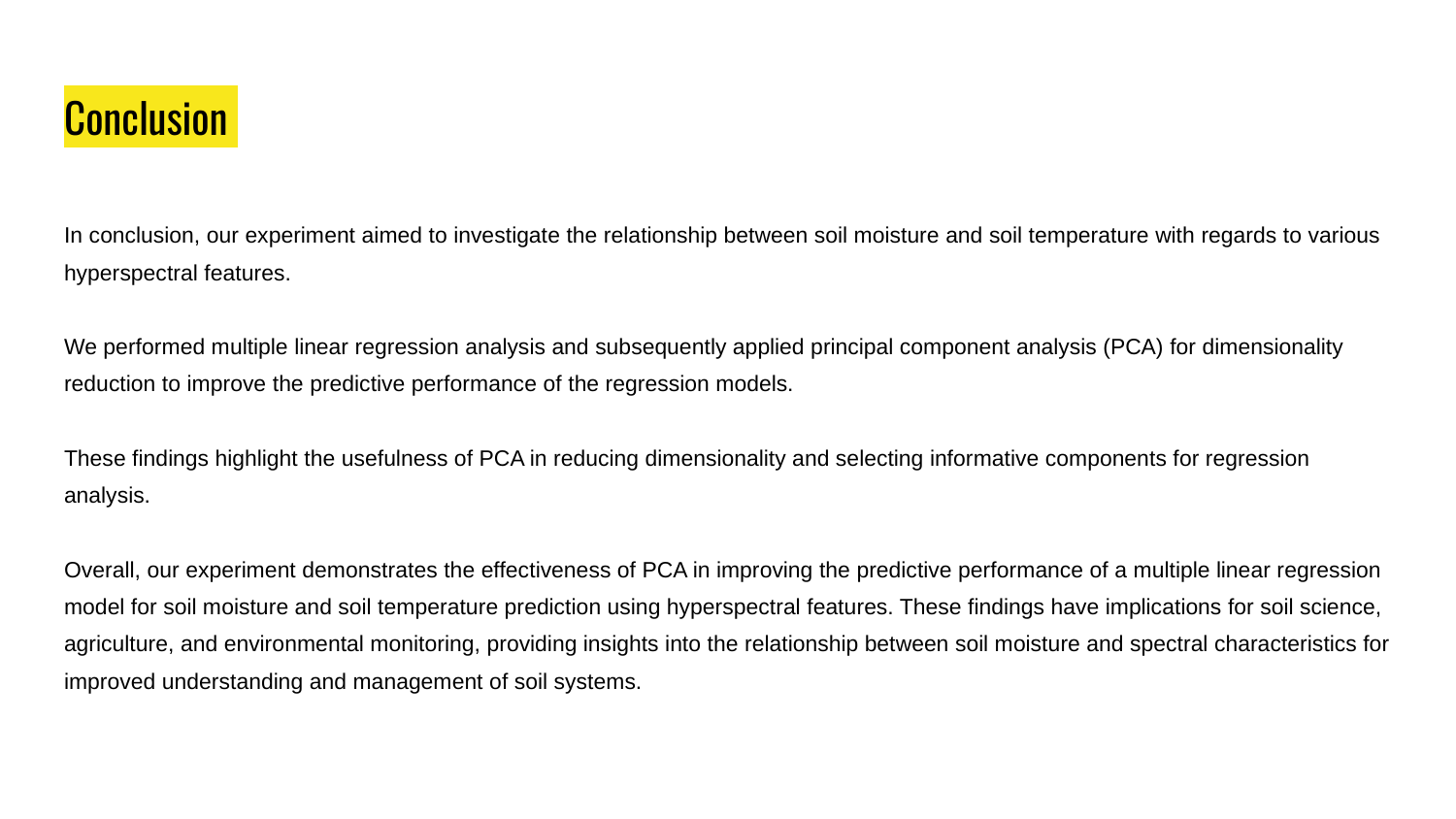

# Conclusion
In conclusion, our experiment aimed to investigate the relationship between soil moisture and soil temperature with regards to various hyperspectral features.

We performed multiple linear regression analysis and subsequently applied principal component analysis (PCA) for dimensionality reduction to improve the predictive performance of the regression models.

These findings highlight the usefulness of PCA in reducing dimensionality and selecting informative components for regression analysis.

Overall, our experiment demonstrates the effectiveness of PCA in improving the predictive performance of a multiple linear regression model for soil moisture and soil temperature prediction using hyperspectral features. These findings have implications for soil science, agriculture, and environmental monitoring, providing insights into the relationship between soil moisture and spectral characteristics for improved understanding and management of soil systems.